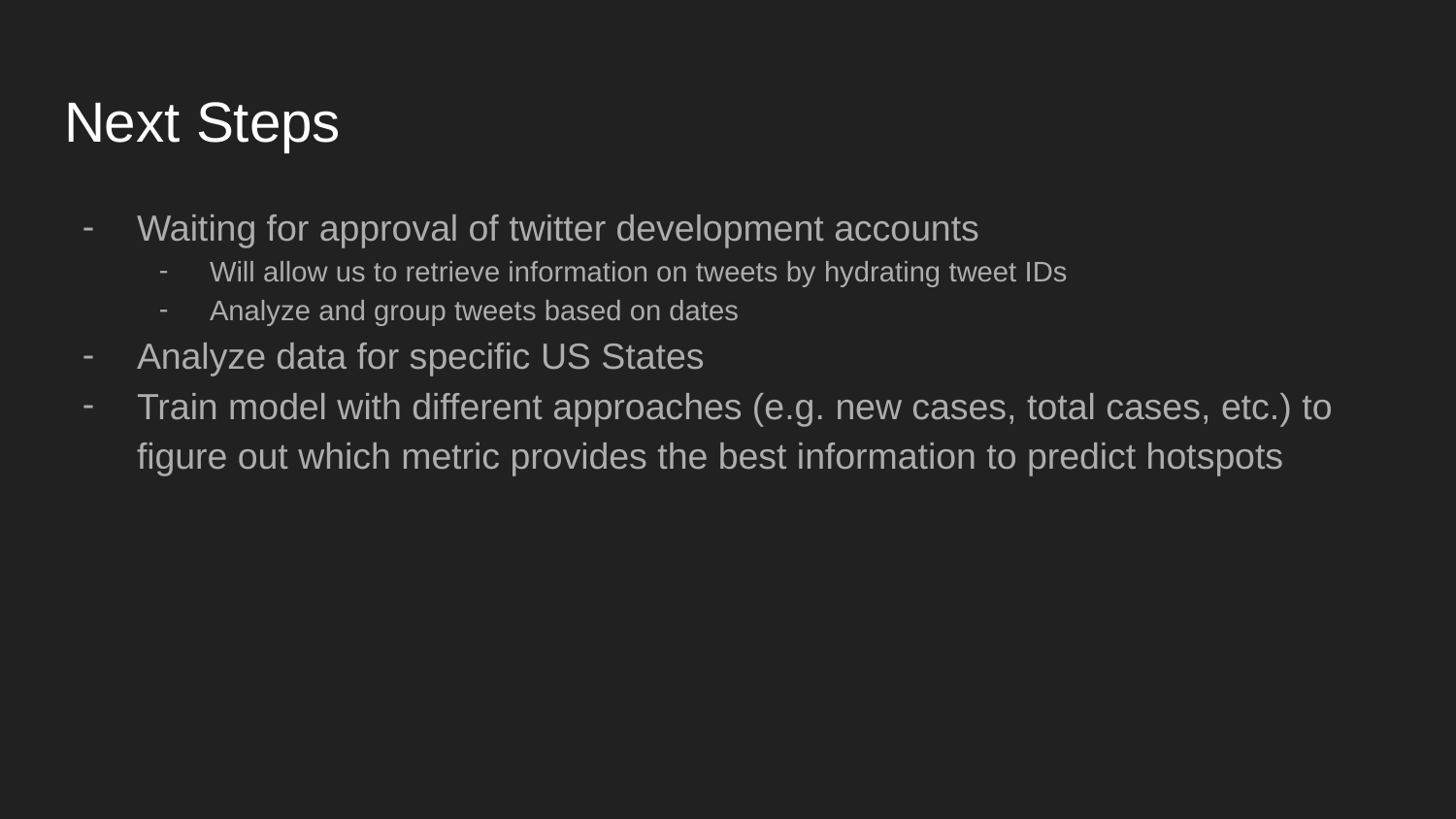

# Next Steps
Waiting for approval of twitter development accounts
Will allow us to retrieve information on tweets by hydrating tweet IDs
Analyze and group tweets based on dates
Analyze data for specific US States
Train model with different approaches (e.g. new cases, total cases, etc.) to figure out which metric provides the best information to predict hotspots